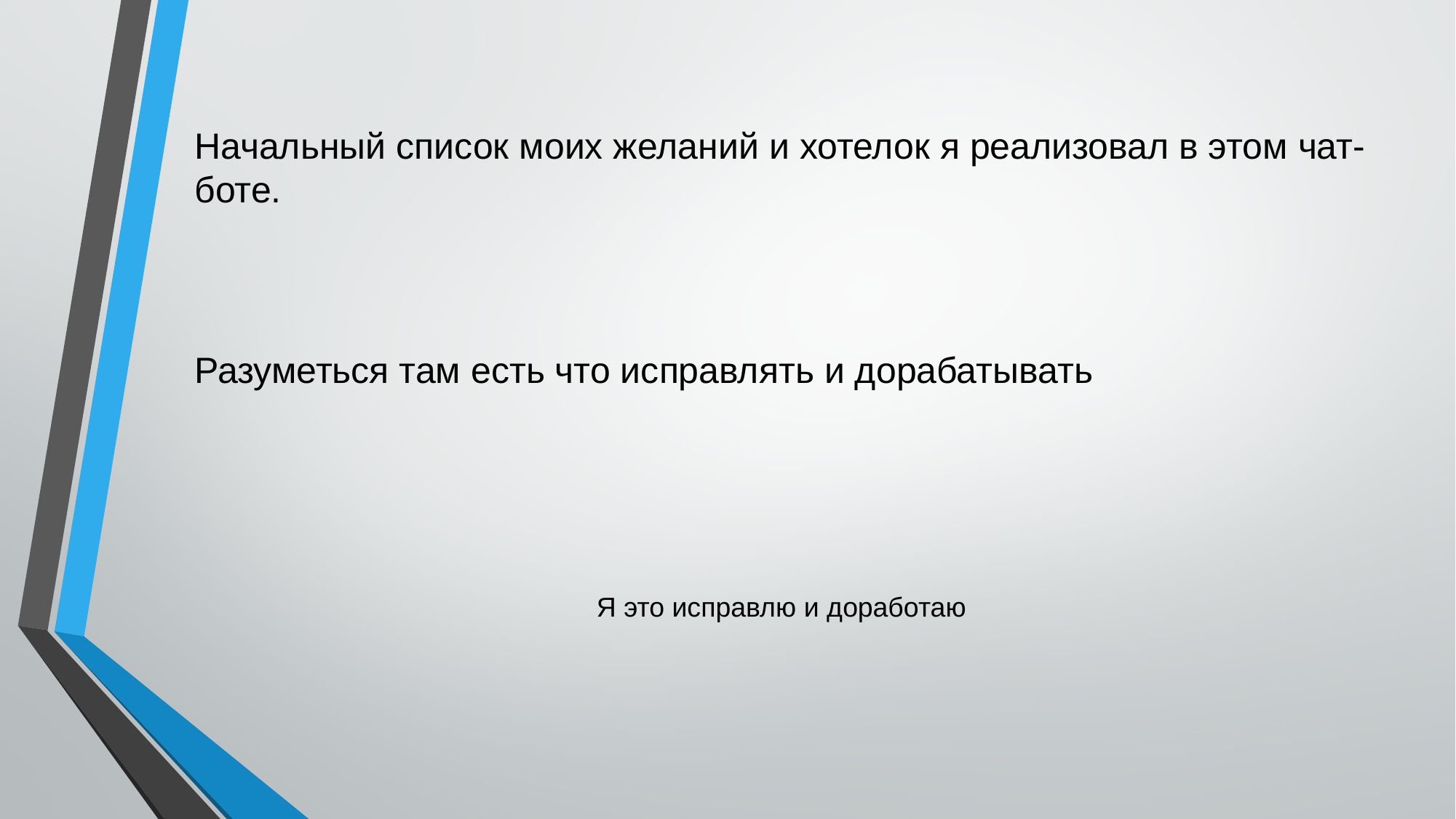

Начальный список моих желаний и хотелок я реализовал в этом чат-боте.

Разуметься там есть что исправлять и дорабатывать
Я это исправлю и доработаю